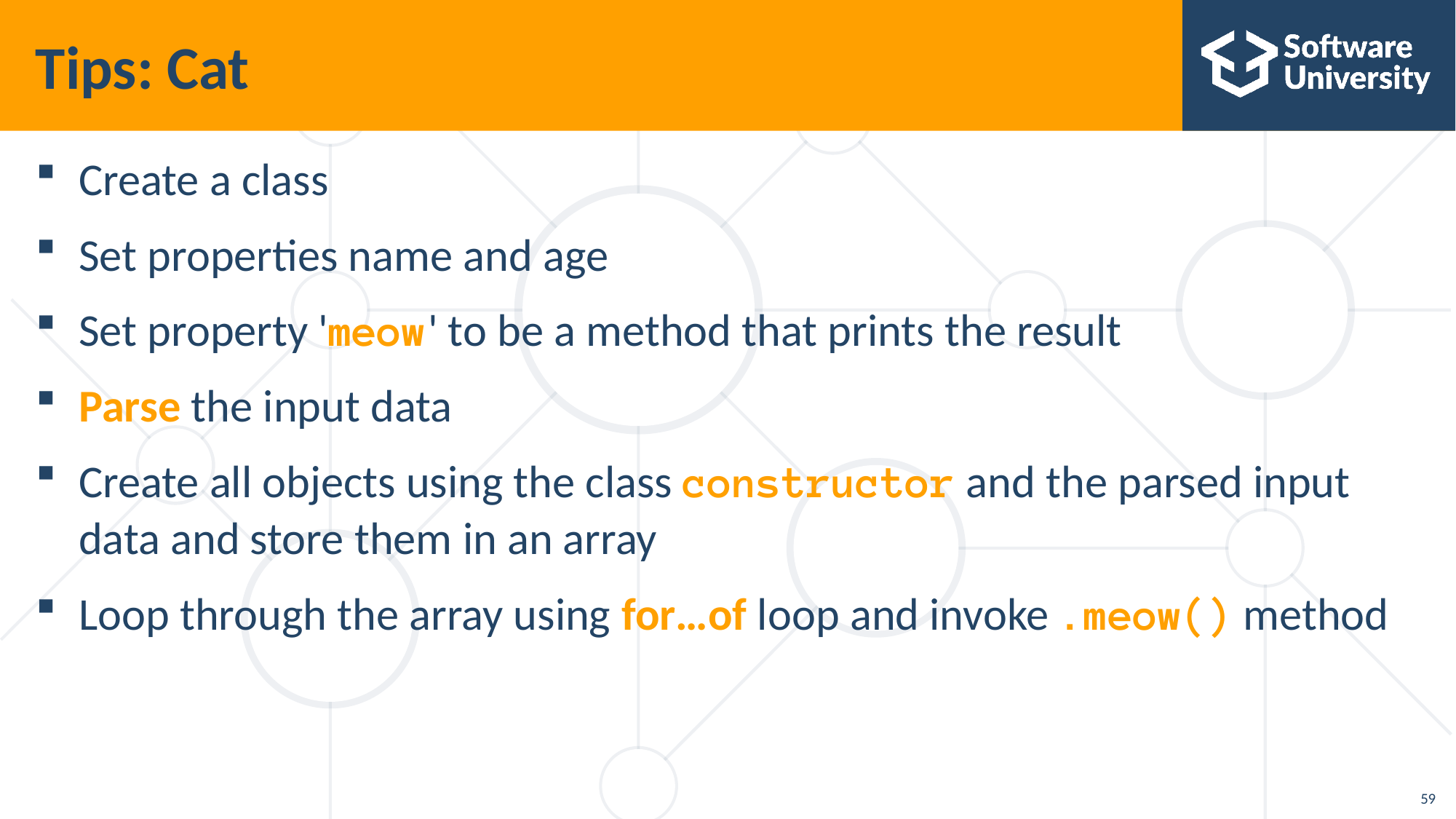

# Tips: Cat
Create a class
Set properties name and age
Set property 'meow' to be a method that prints the result
Parse the input data
Create all objects using the class constructor and the parsed input data and store them in an array
Loop through the array using for…of loop and invoke .meow() method

59